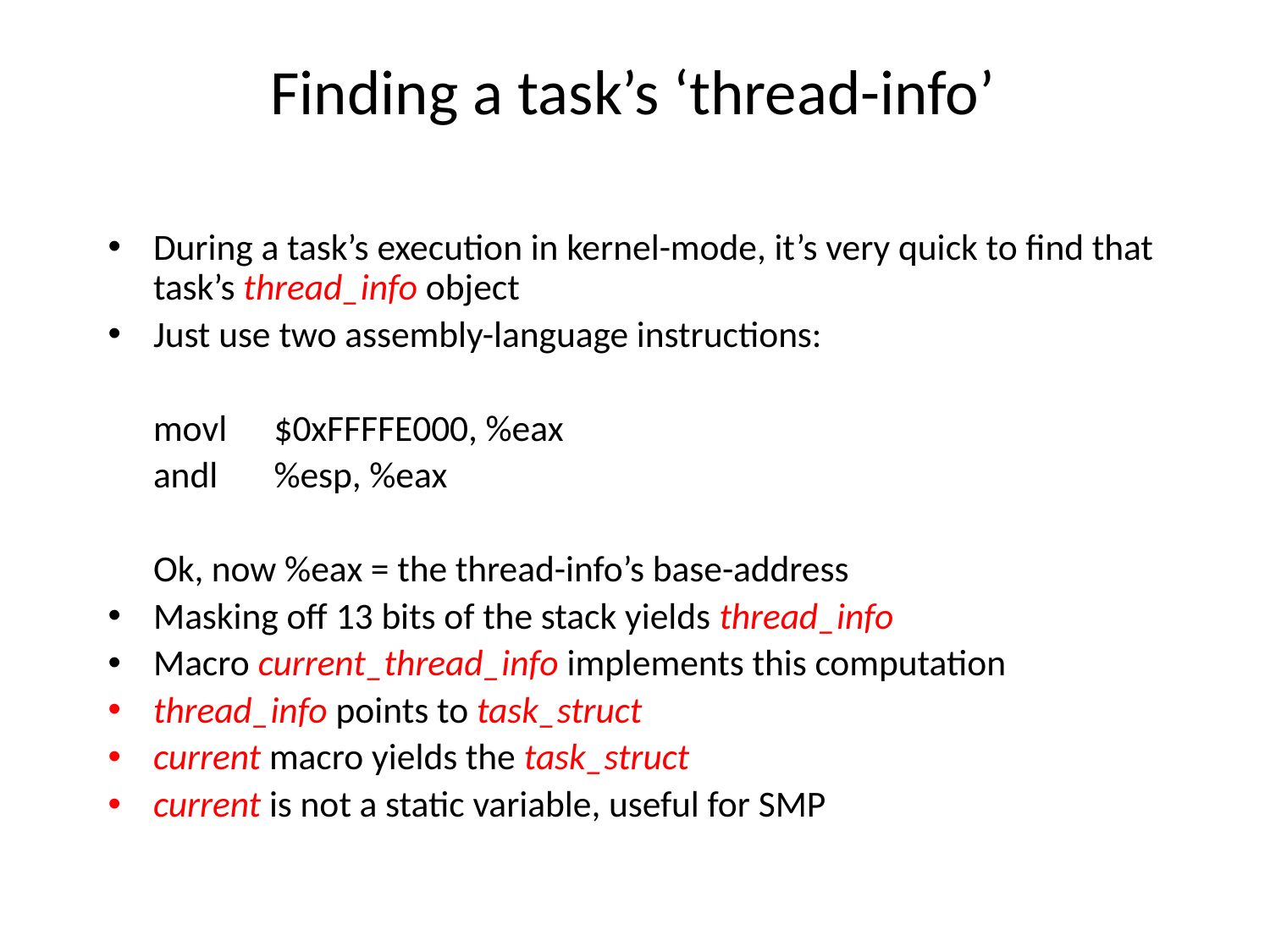

# Finding a task’s ‘thread-info’
During a task’s execution in kernel-mode, it’s very quick to find that task’s thread_info object
Just use two assembly-language instructions:

		movl		$0xFFFFE000, %eax
		andl		%esp, %eax

	Ok, now %eax = the thread-info’s base-address
Masking off 13 bits of the stack yields thread_info
Macro current_thread_info implements this computation
thread_info points to task_struct
current macro yields the task_struct
current is not a static variable, useful for SMP